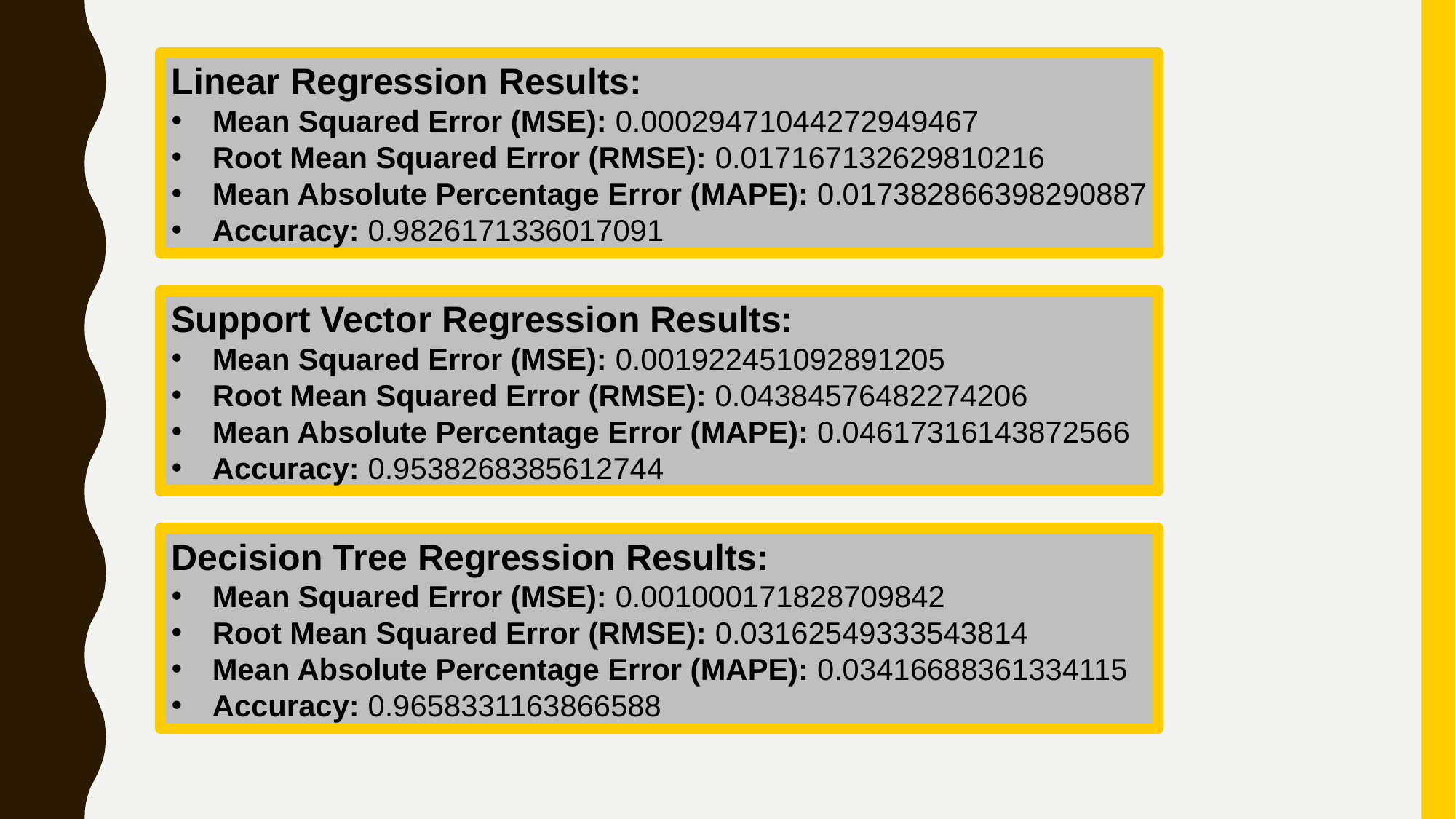

Linear Regression Results:
Mean Squared Error (MSE): 0.00029471044272949467
Root Mean Squared Error (RMSE): 0.017167132629810216
Mean Absolute Percentage Error (MAPE): 0.017382866398290887
Accuracy: 0.9826171336017091
Support Vector Regression Results:
Mean Squared Error (MSE): 0.001922451092891205
Root Mean Squared Error (RMSE): 0.04384576482274206
Mean Absolute Percentage Error (MAPE): 0.04617316143872566
Accuracy: 0.9538268385612744
Decision Tree Regression Results:
Mean Squared Error (MSE): 0.001000171828709842
Root Mean Squared Error (RMSE): 0.03162549333543814
Mean Absolute Percentage Error (MAPE): 0.03416688361334115
Accuracy: 0.9658331163866588